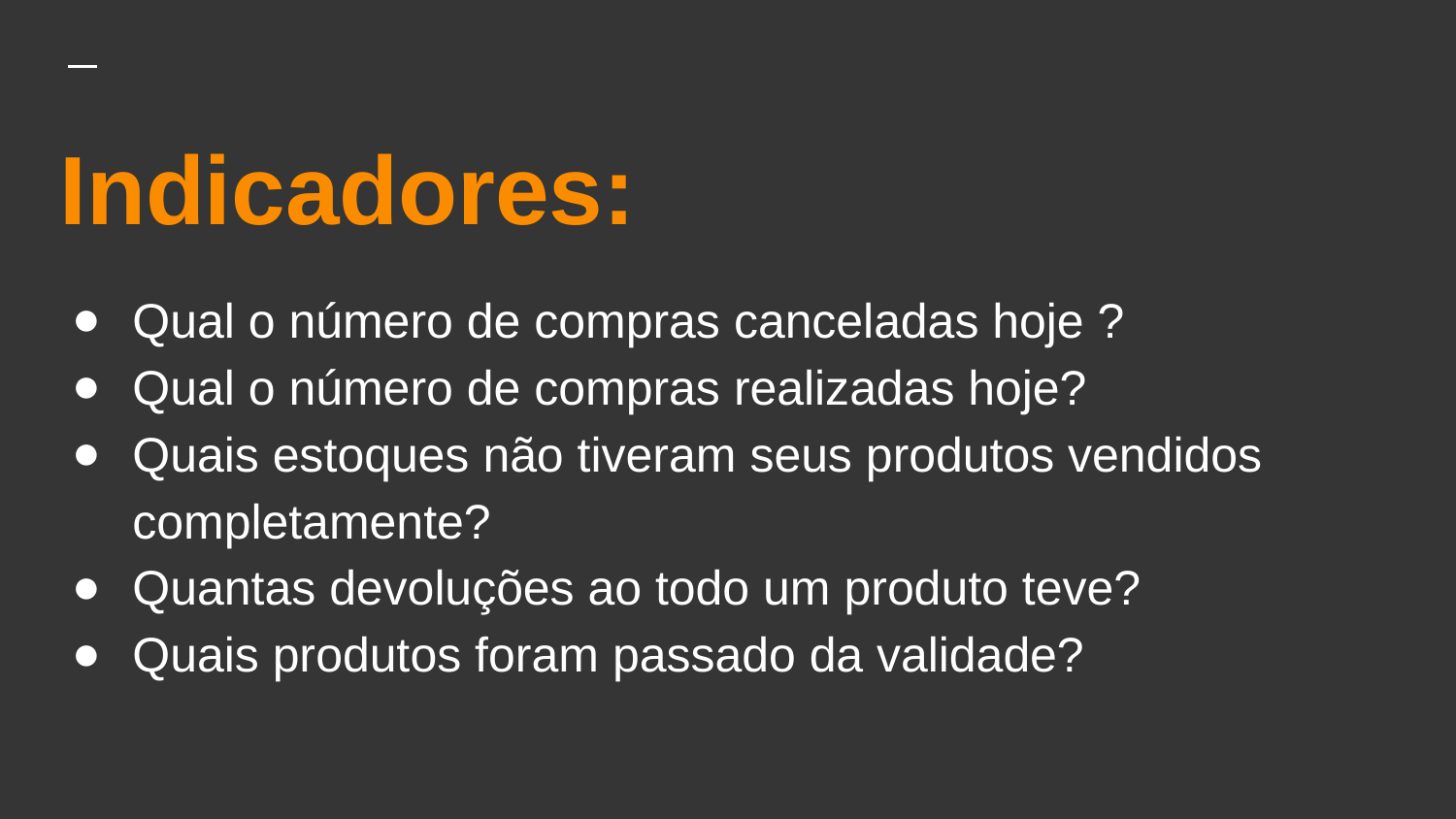

# Indicadores:
Qual o número de compras canceladas hoje ?
Qual o número de compras realizadas hoje?
Quais estoques não tiveram seus produtos vendidos completamente?
Quantas devoluções ao todo um produto teve?
Quais produtos foram passado da validade?